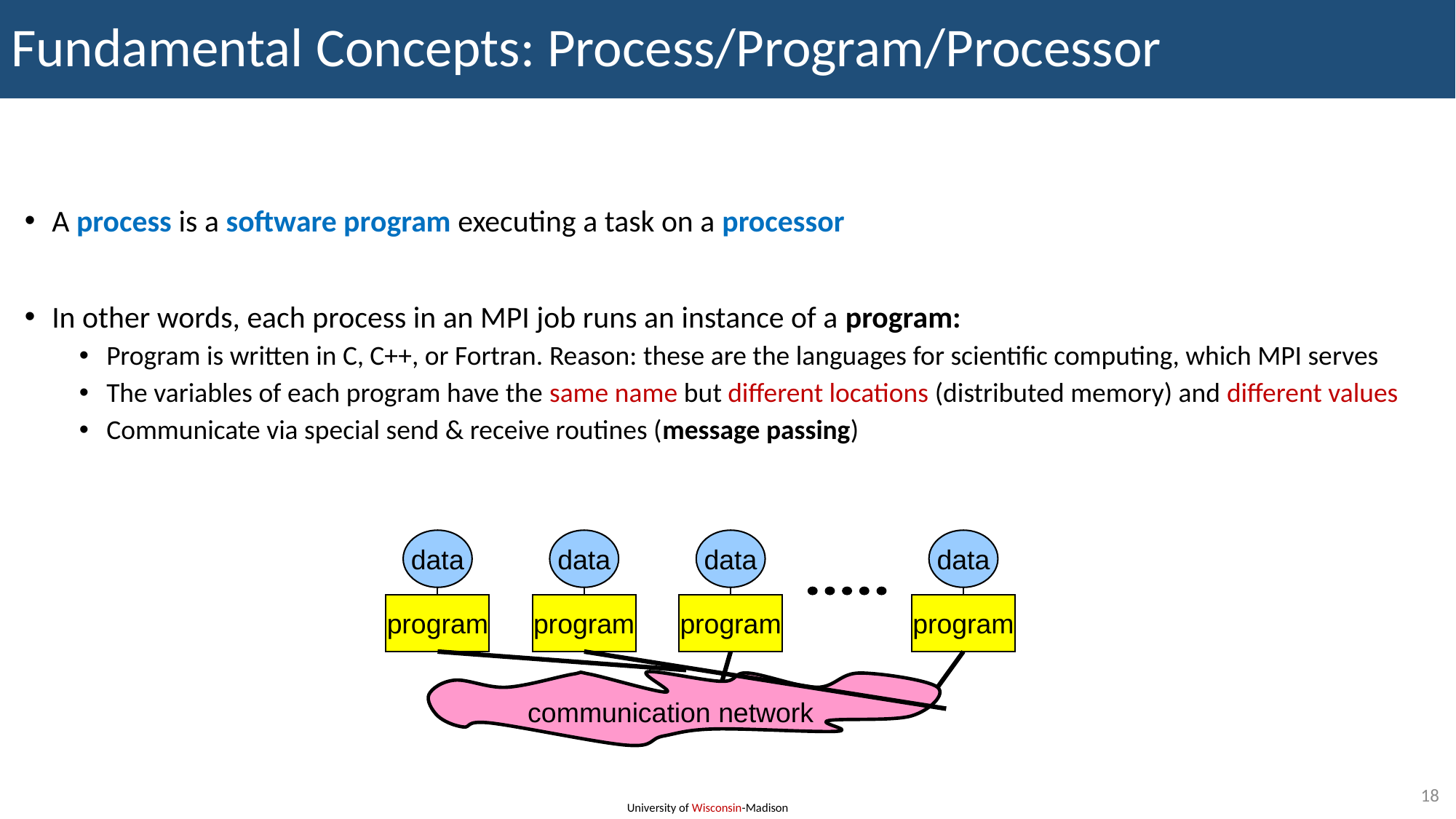

# Fundamental Concepts: Process/Program/Processor
A process is a software program executing a task on a processor

In other words, each process in an MPI job runs an instance of a program:
Program is written in C, C++, or Fortran. Reason: these are the languages for scientific computing, which MPI serves
The variables of each program have the same name but different locations (distributed memory) and different values
Communicate via special send & receive routines (message passing)
data
data
data
data

program
program
program
program

communication network
18